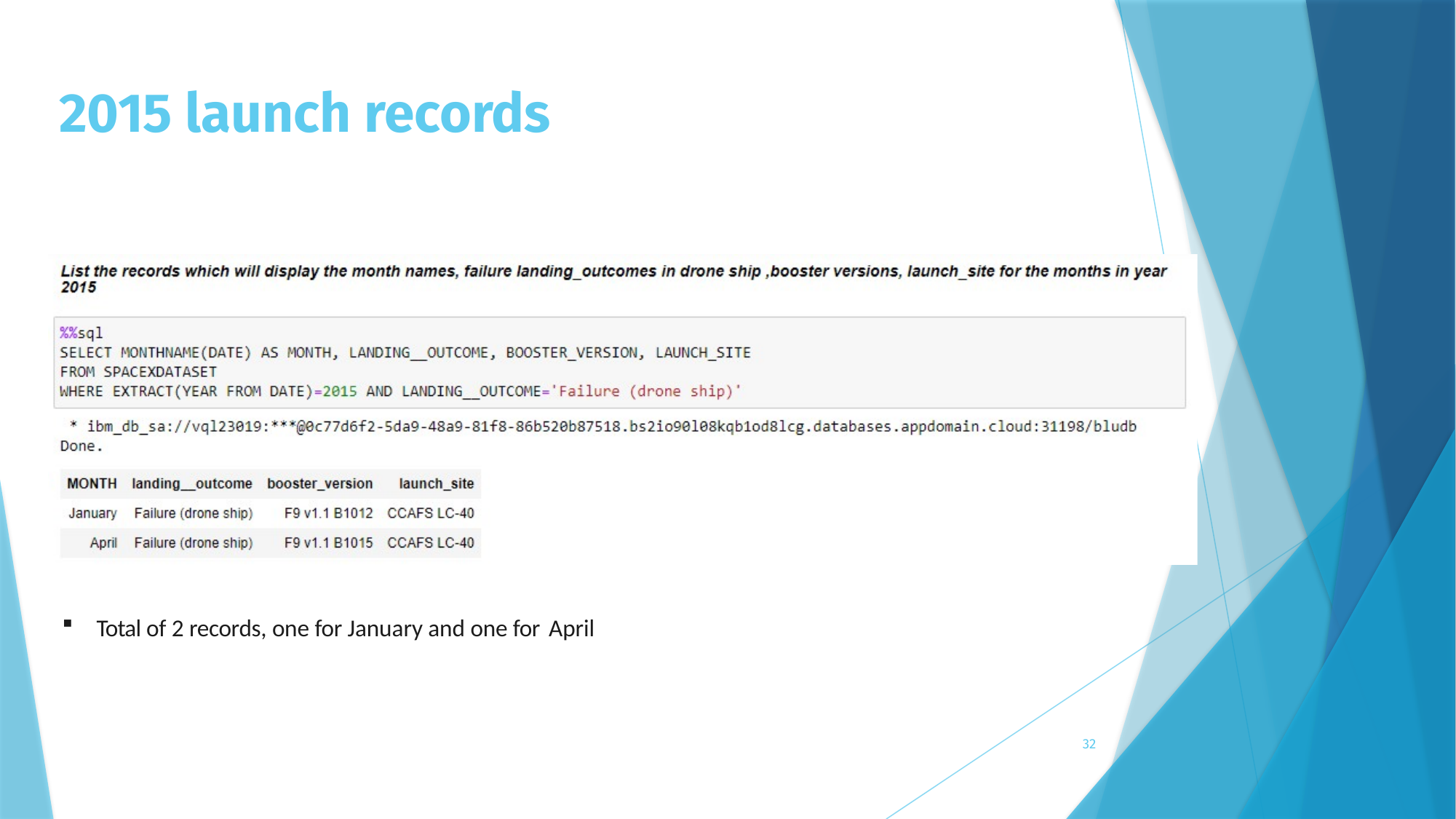

# 2015 launch records

Total of 2 records, one for January and one for April
32